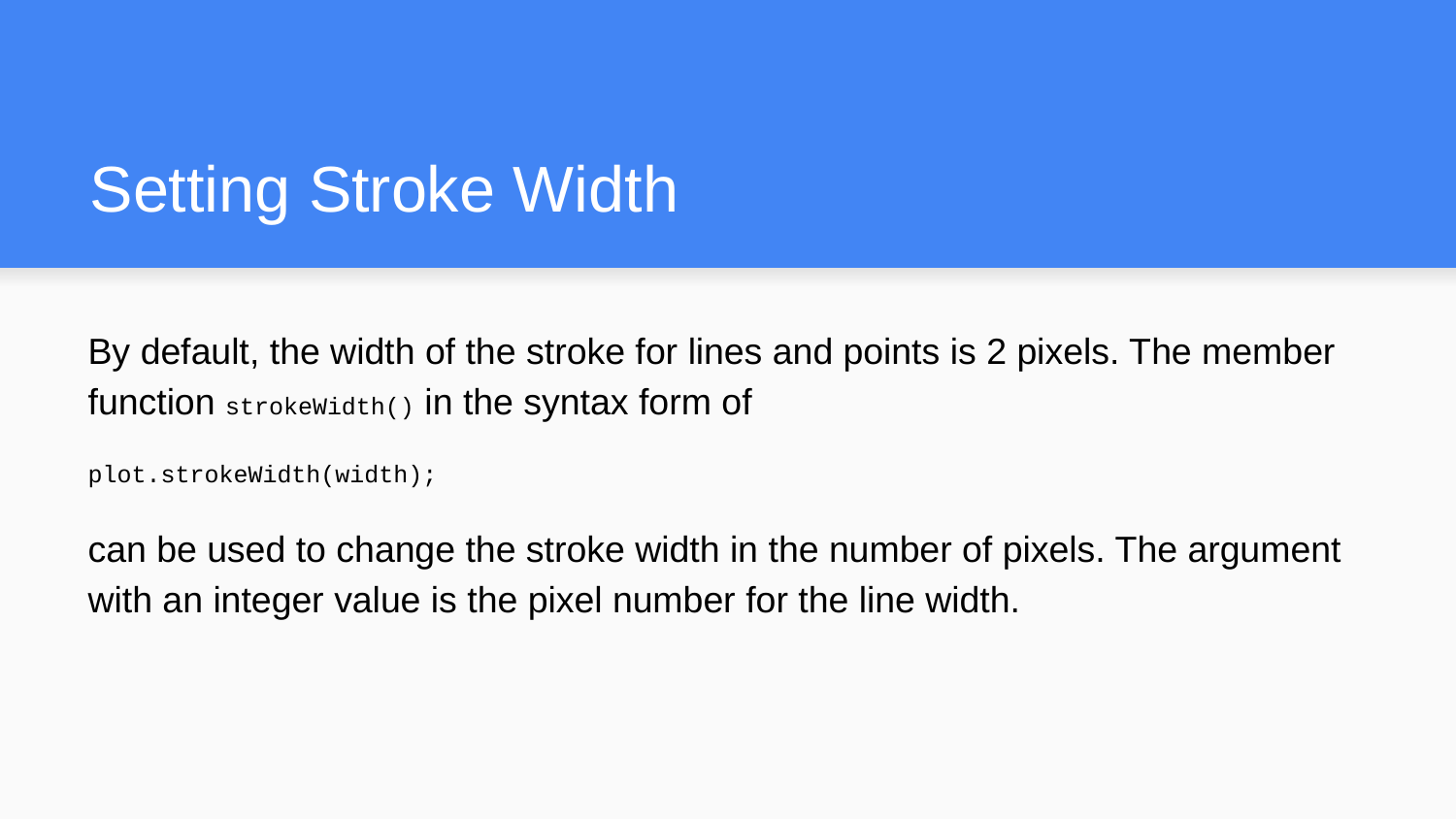

# Setting Stroke Width
By default, the width of the stroke for lines and points is 2 pixels. The member function strokeWidth() in the syntax form of
plot.strokeWidth(width);
can be used to change the stroke width in the number of pixels. The argument with an integer value is the pixel number for the line width.